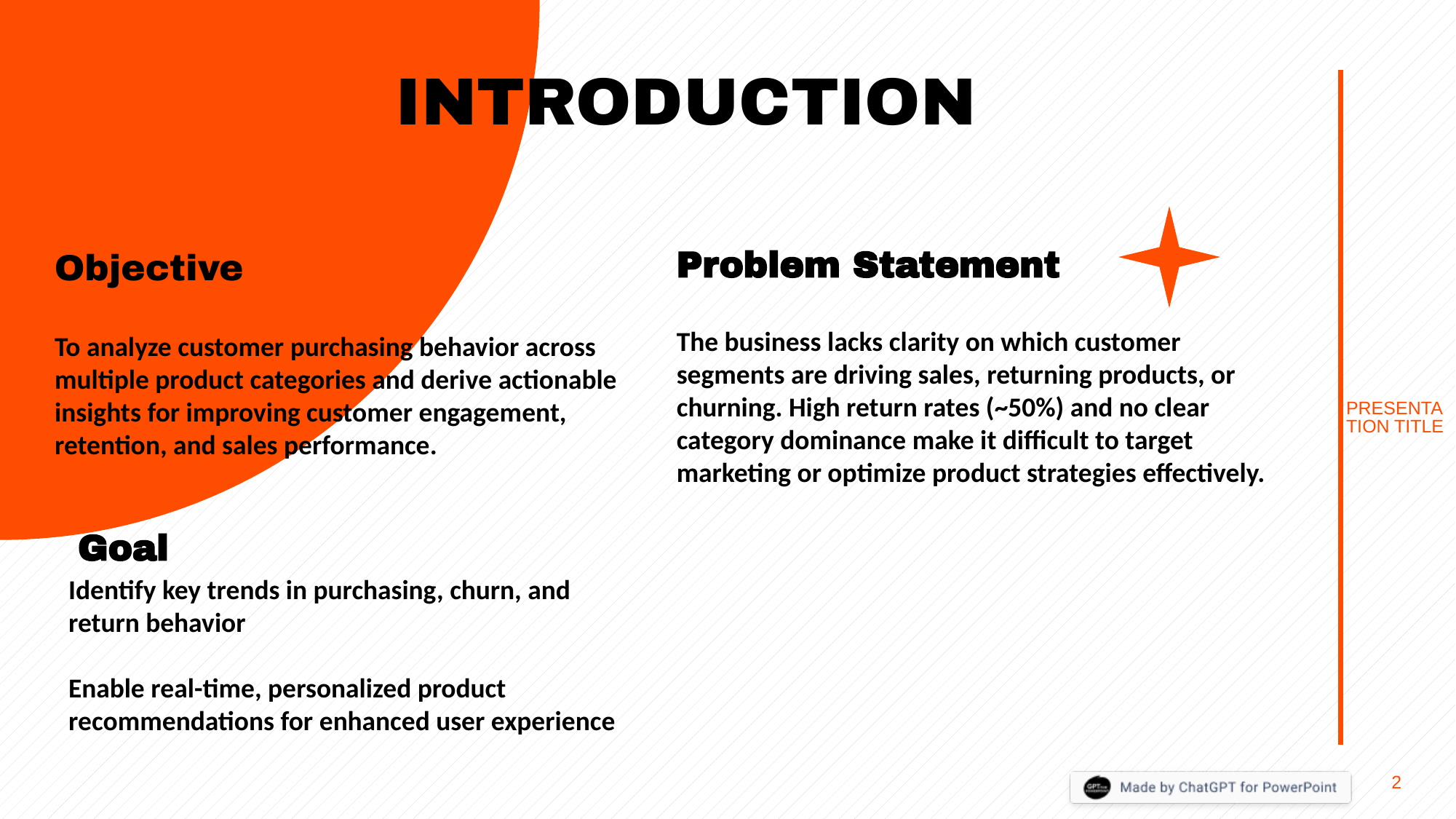

# INTRODUCTION
PRESENTATION TITLE
Problem Statement
Objective

To analyze customer purchasing behavior across multiple product categories and derive actionable insights for improving customer engagement, retention, and sales performance.

The business lacks clarity on which customer segments are driving sales, returning products, or churning. High return rates (~50%) and no clear category dominance make it difficult to target marketing or optimize product strategies effectively.
Goal
Identify key trends in purchasing, churn, and return behavior

Enable real-time, personalized product recommendations for enhanced user experience

2